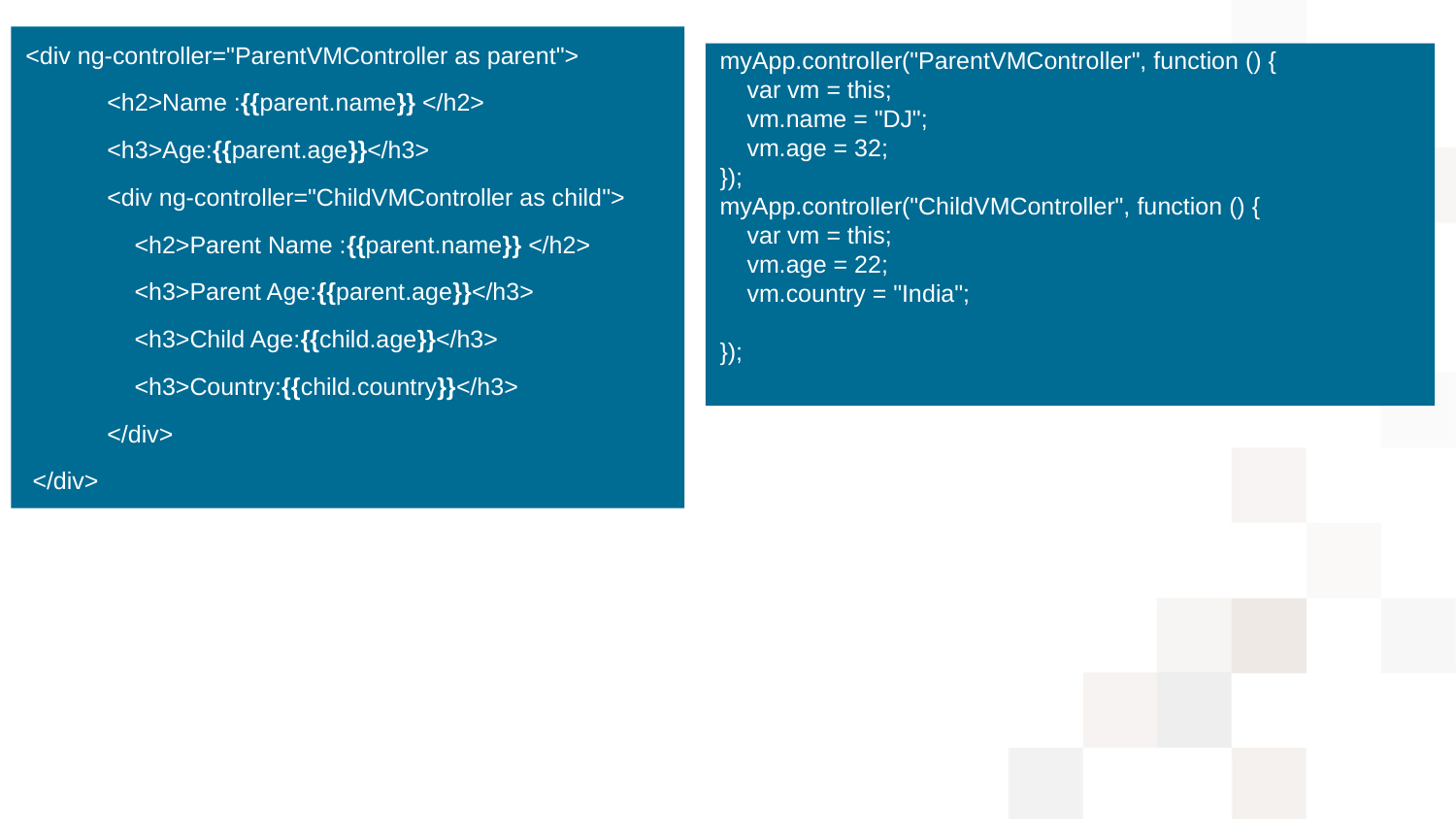

<div ng-controller="ParentVMController as parent">
            <h2>Name :{{parent.name}} </h2>
            <h3>Age:{{parent.age}}</h3>
            <div ng-controller="ChildVMController as child">
                <h2>Parent Name :{{parent.name}} </h2>
                <h3>Parent Age:{{parent.age}}</h3>
                <h3>Child Age:{{child.age}}</h3>
                <h3>Country:{{child.country}}</h3>
            </div>
 </div>
myApp.controller("ParentVMController", function () {
    var vm = this;
    vm.name = "DJ";
    vm.age = 32;
});
myApp.controller("ChildVMController", function () {
    var vm = this;
    vm.age = 22;
    vm.country = "India";

});